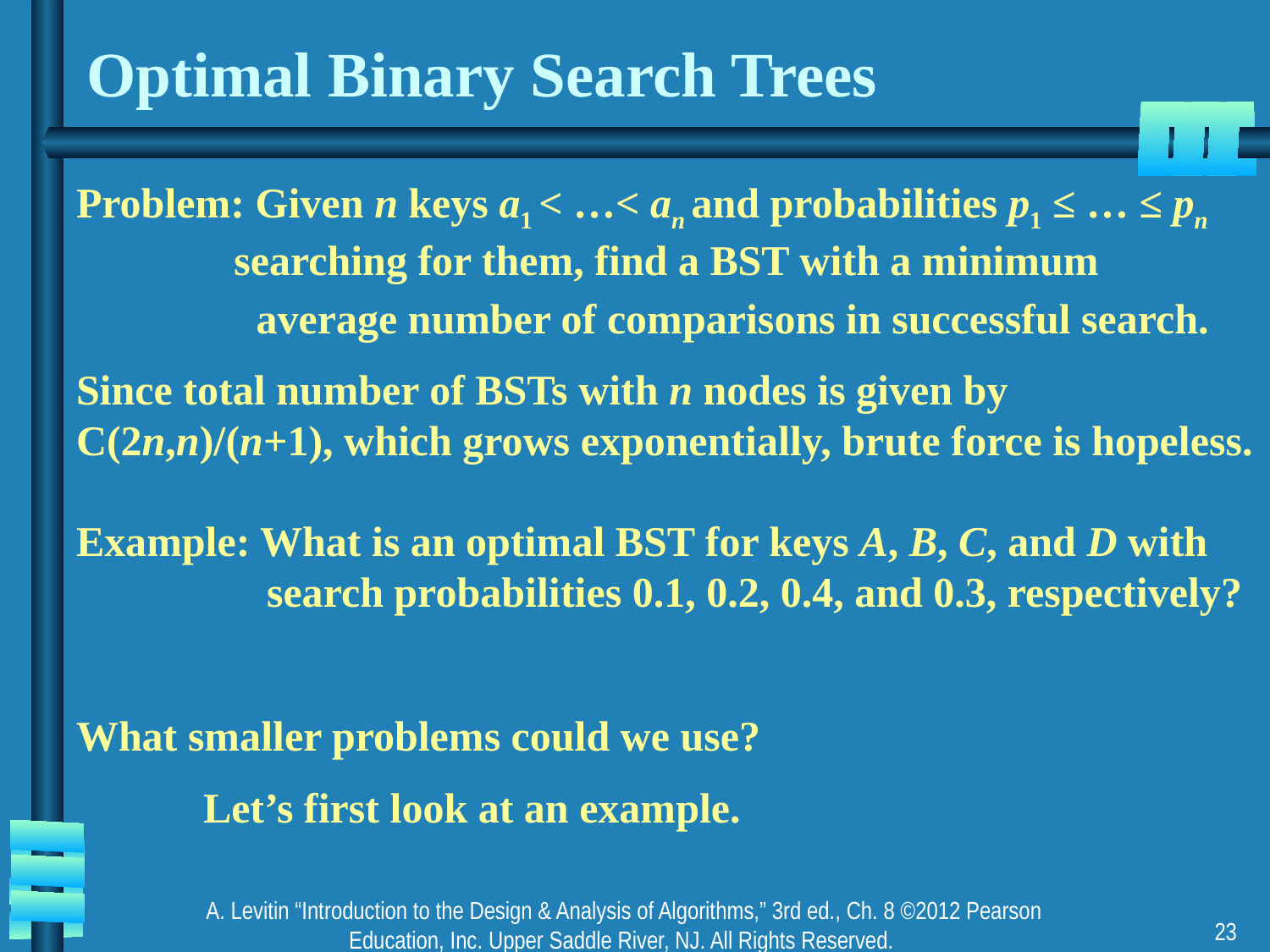

# Optimal Binary Search Trees
Problem: Given n keys a1 < …< an and probabilities p1 ≤ … ≤ pn
                         searching for them, find a BST with a minimum
                 average number of comparisons in successful search.
Since total number of BSTs with n nodes is given by C(2n,n)/(n+1), which grows exponentially, brute force is hopeless.
Example: What is an optimal BST for keys A, B, C, and D with
                  search probabilities 0.1, 0.2, 0.4, and 0.3, respectively?

What smaller problems could we use?
	Let’s first look at an example.

A. Levitin “Introduction to the Design & Analysis of Algorithms,” 3rd ed., Ch. 8 ©2012 Pearson Education, Inc. Upper Saddle River, NJ. All Rights Reserved.
23